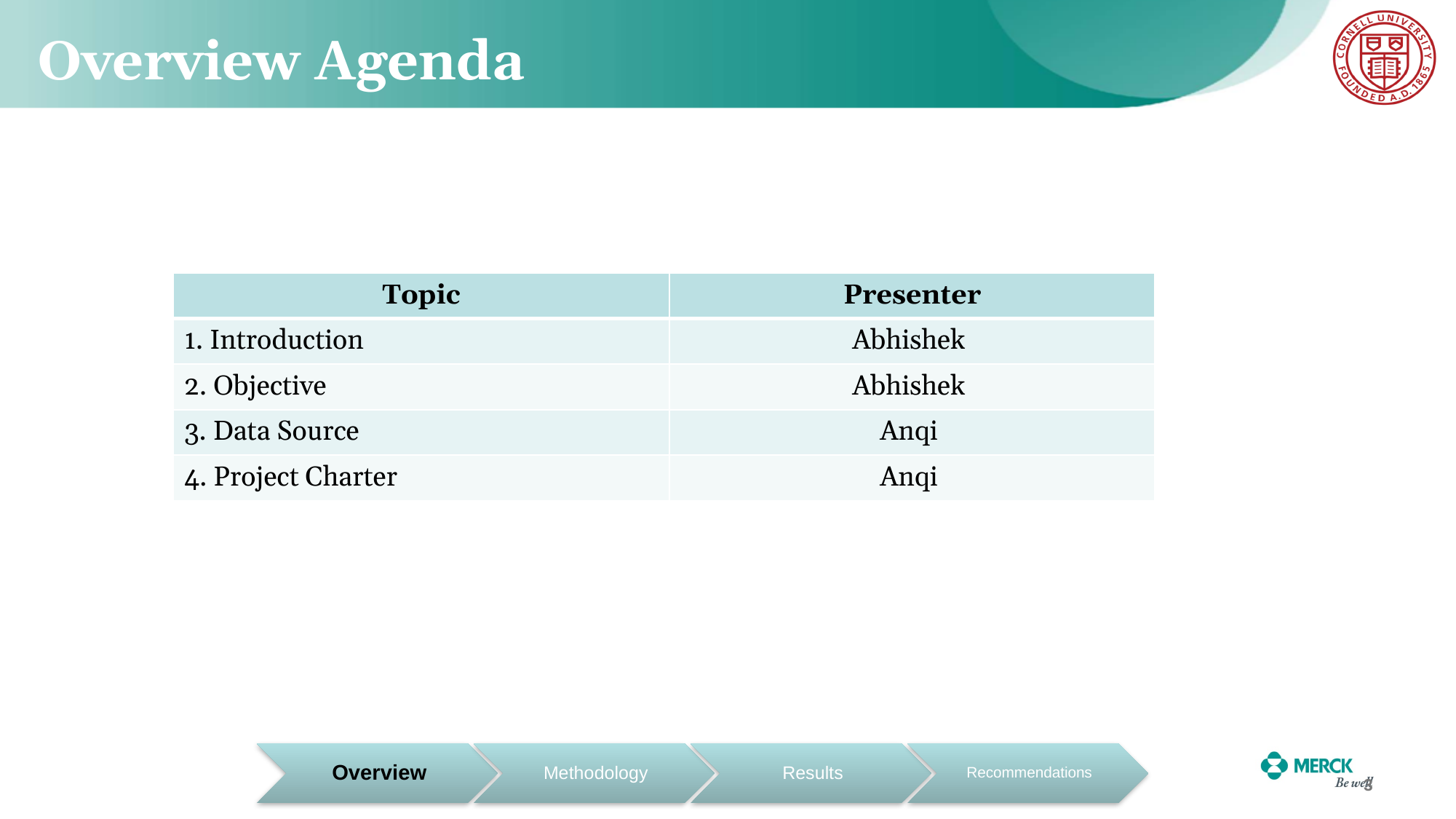

# Overview Agenda
| Topic | Presenter |
| --- | --- |
| 1. Introduction | Abhishek |
| 2. Objective | Abhishek |
| 3. Data Source | Anqi |
| 4. Project Charter | Anqi |
Overview
Methodology
Results
Recommendations